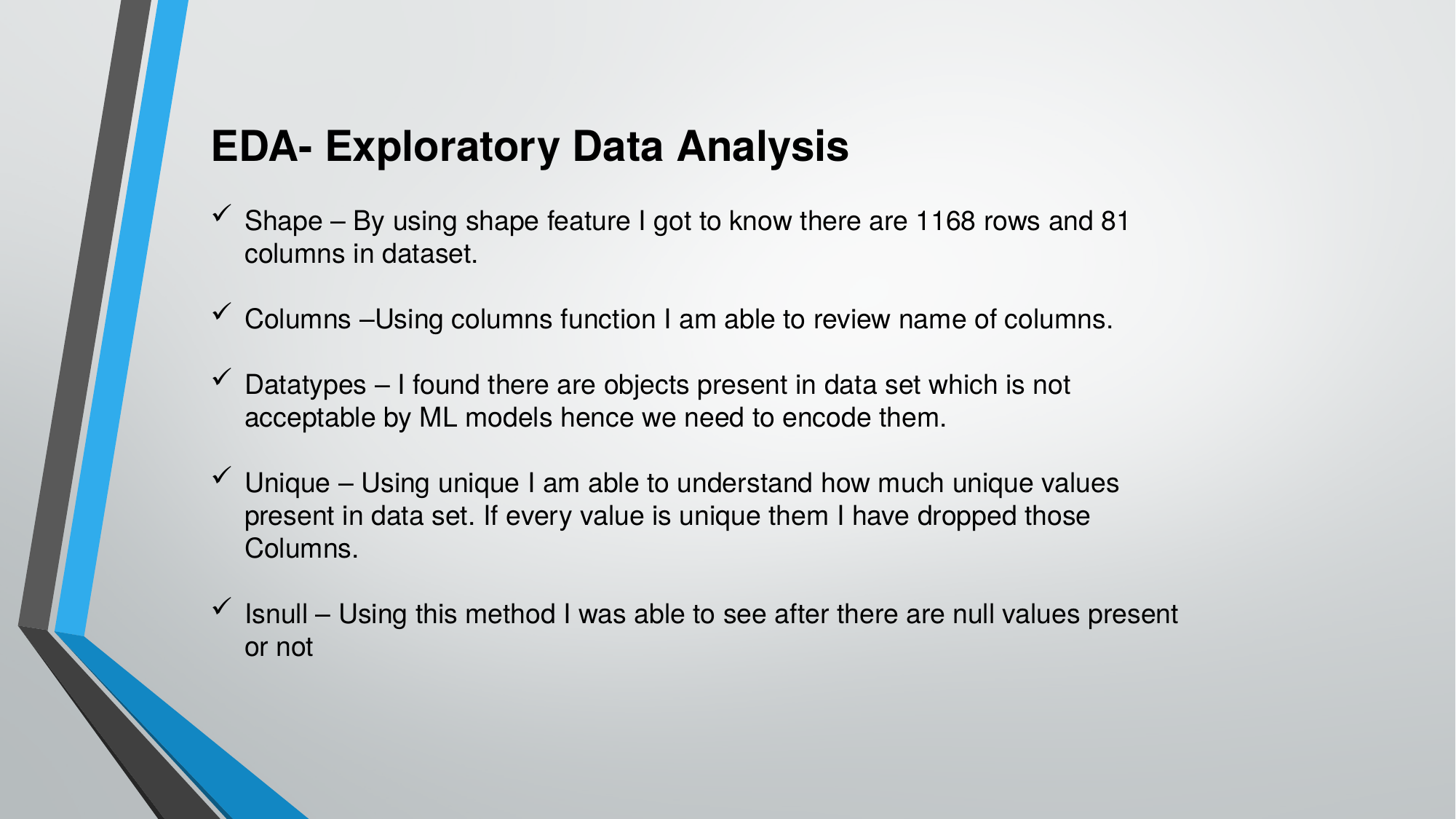

EDA- Exploratory Data Analysis

Shape – By using shape feature I got to know there are 1168 rows and 81 columns in dataset.

Columns –Using columns function I am able to review name of columns.

Datatypes – I found there are objects present in data set which is not acceptable by ML models hence we need to encode them.

Unique – Using unique I am able to understand how much unique values present in data set. If every value is unique them I have dropped those Columns.

Isnull – Using this method I was able to see after there are null values present or not